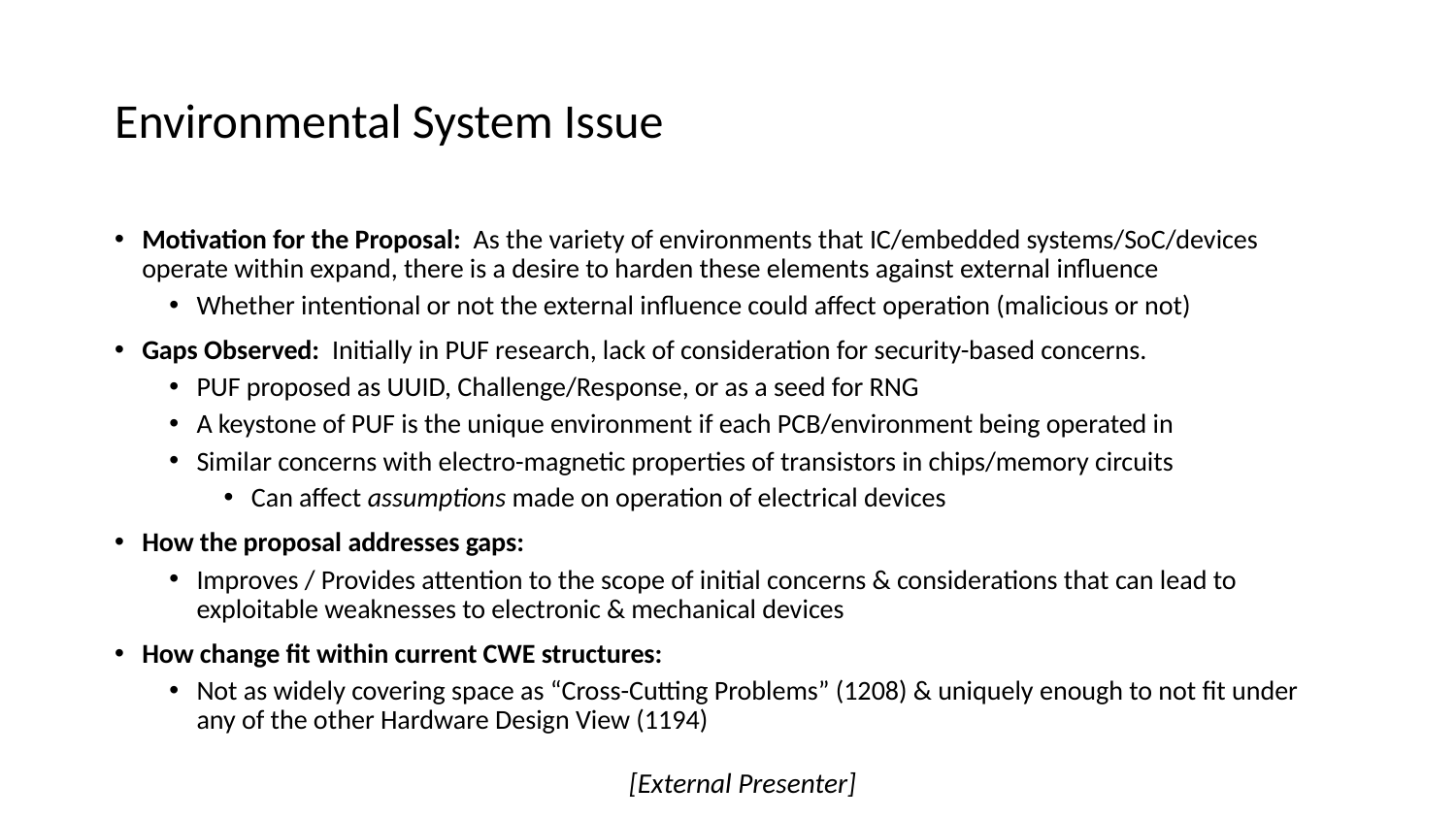

# Environmental System Issue
Motivation for the Proposal:  As the variety of environments that IC/embedded systems/SoC/devices operate within expand, there is a desire to harden these elements against external influence
Whether intentional or not the external influence could affect operation (malicious or not)
Gaps Observed:  Initially in PUF research, lack of consideration for security-based concerns.
PUF proposed as UUID, Challenge/Response, or as a seed for RNG
A keystone of PUF is the unique environment if each PCB/environment being operated in
Similar concerns with electro-magnetic properties of transistors in chips/memory circuits
Can affect assumptions made on operation of electrical devices
How the proposal addresses gaps:
Improves / Provides attention to the scope of initial concerns & considerations that can lead to exploitable weaknesses to electronic & mechanical devices
How change fit within current CWE structures:
Not as widely covering space as “Cross-Cutting Problems” (1208) & uniquely enough to not fit under any of the other Hardware Design View (1194)

[External Presenter]